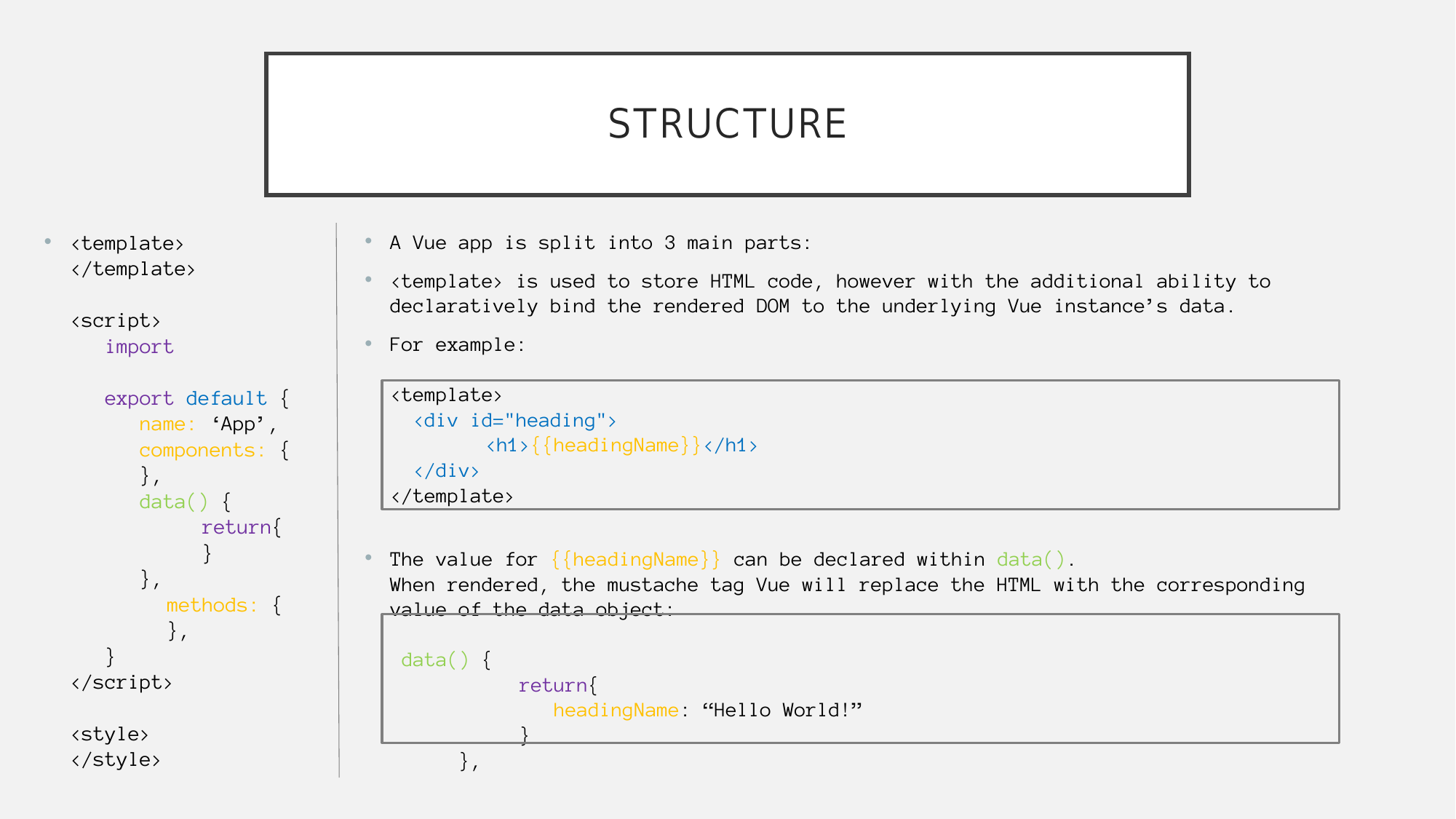

# Structure
<template>
</template>
<script>
   import
   export default {
      name: ‘App’,
      components: {
      },
      data() {
	   return{
	   }
      },
	methods: {
	},
   }
</script>
<style>
</style>
A Vue app is split into 3 main parts:
<template> is used to store HTML code, however with the additional ability to declaratively bind the rendered DOM to the underlying Vue instance’s data.
For example:
<template>
  <div id="heading">
	<h1>{{headingName}}</h1>
  </div>
</template>
The value for {{headingName}} can be declared within data().
When rendered, the mustache tag Vue will replace the HTML with the corresponding value of the data object:
 data() {
	   return{
	      headingName: “Hello World!”
	   }
      },